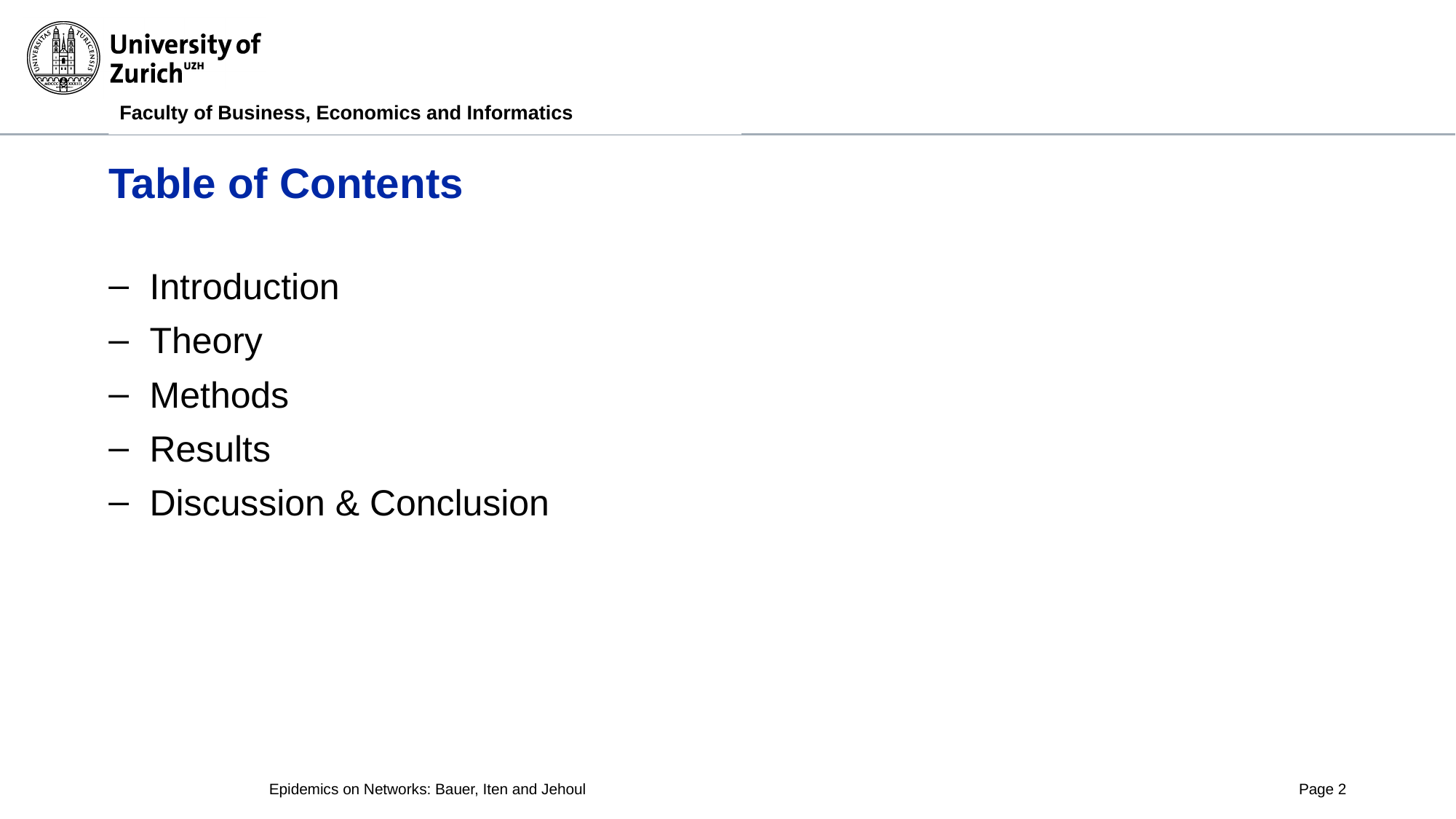

Faculty of Business, Economics and Informatics
# Table of Contents
Introduction
Theory
Methods
Results
Discussion & Conclusion
Epidemics on Networks: Bauer, Iten and Jehoul
Page 2